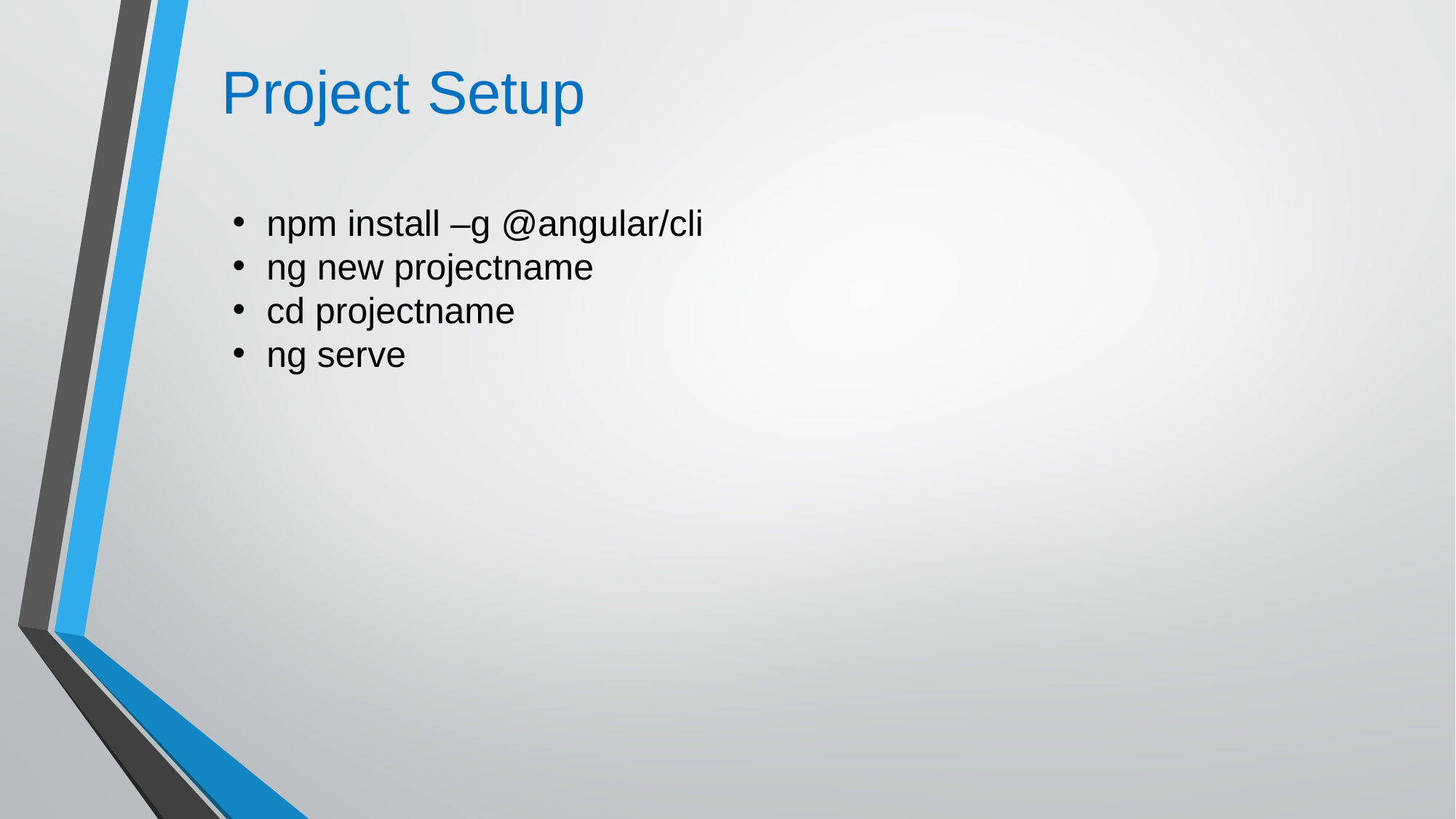

# Project Setup
npm install –g @angular/cli
ng new projectname
cd projectname
ng serve